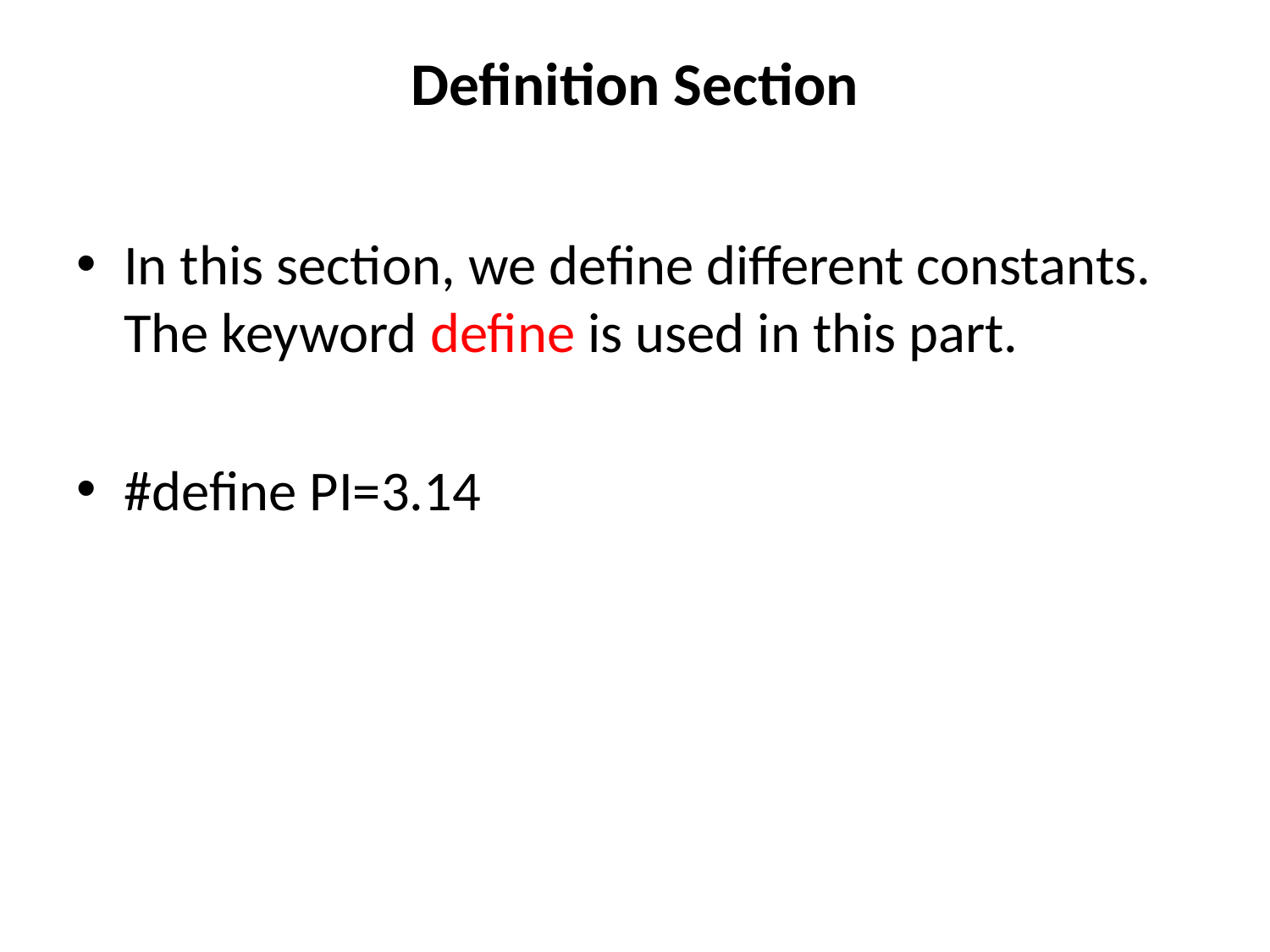

# Definition Section
In this section, we define different constants. The keyword define is used in this part.

#define PI=3.14